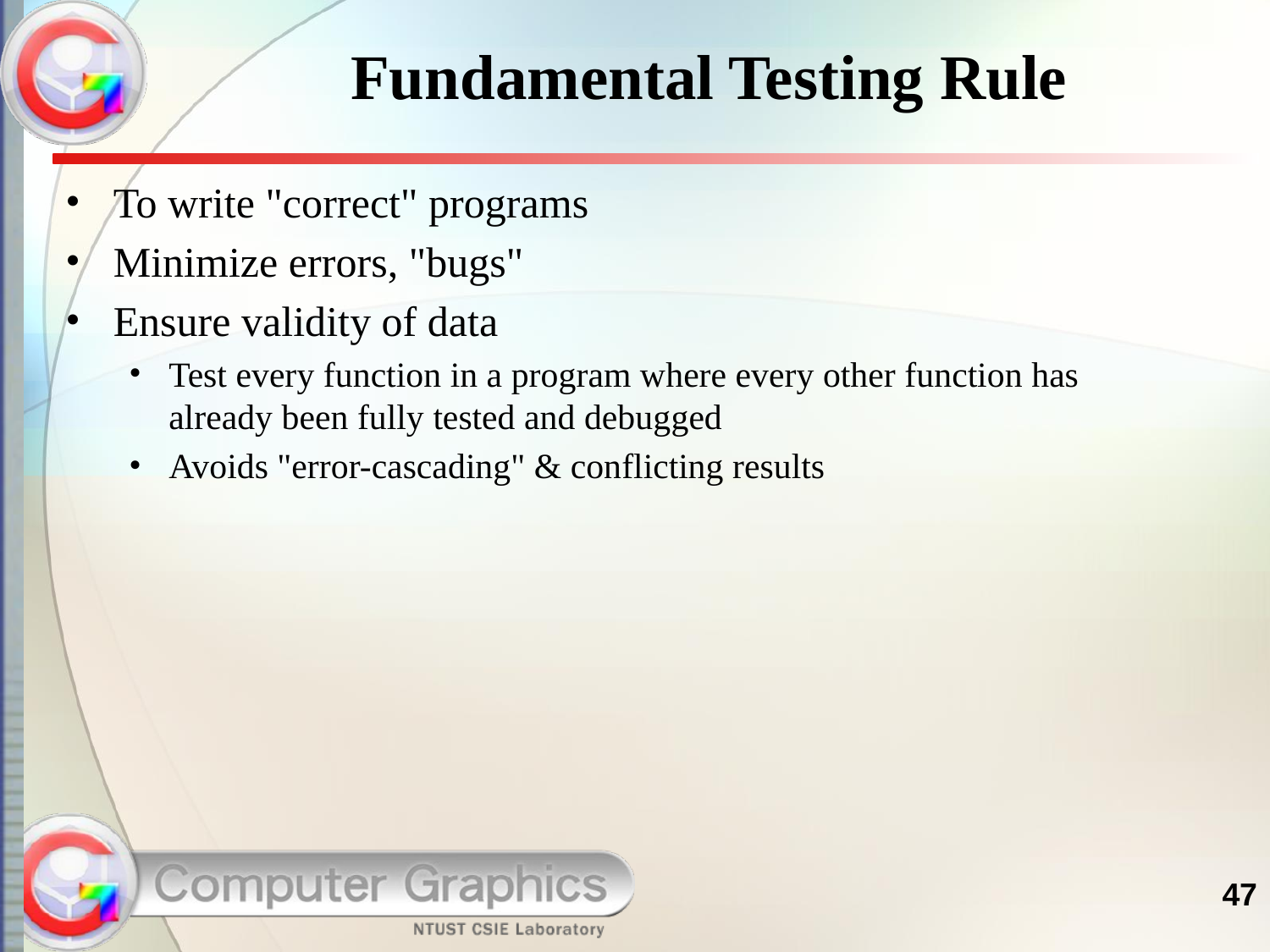

# Fundamental Testing Rule
To write "correct" programs
Minimize errors, "bugs"
Ensure validity of data
Test every function in a program where every other function has already been fully tested and debugged
Avoids "error-cascading" & conflicting results
47